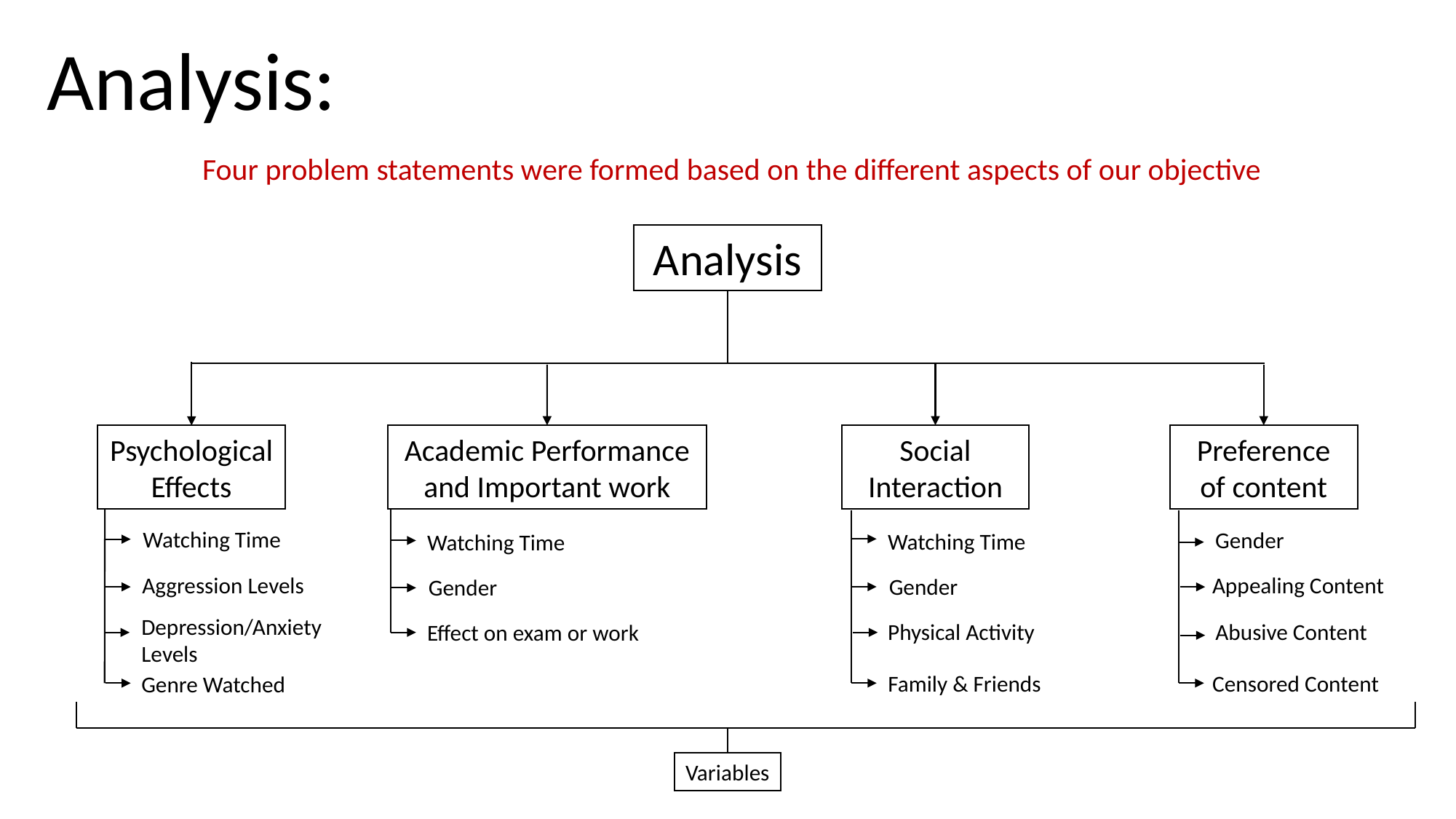

Analysis:
Four problem statements were formed based on the different aspects of our objective
Analysis
Academic Performance and Important work
Social Interaction
Preference of content
Psychological Effects
Watching Time
Gender
Watching Time
Watching Time
Aggression Levels
Appealing Content
Gender
Gender
Depression/Anxiety Levels
Physical Activity
Abusive Content
Effect on exam or work
Censored Content
Family & Friends
Genre Watched
Variables